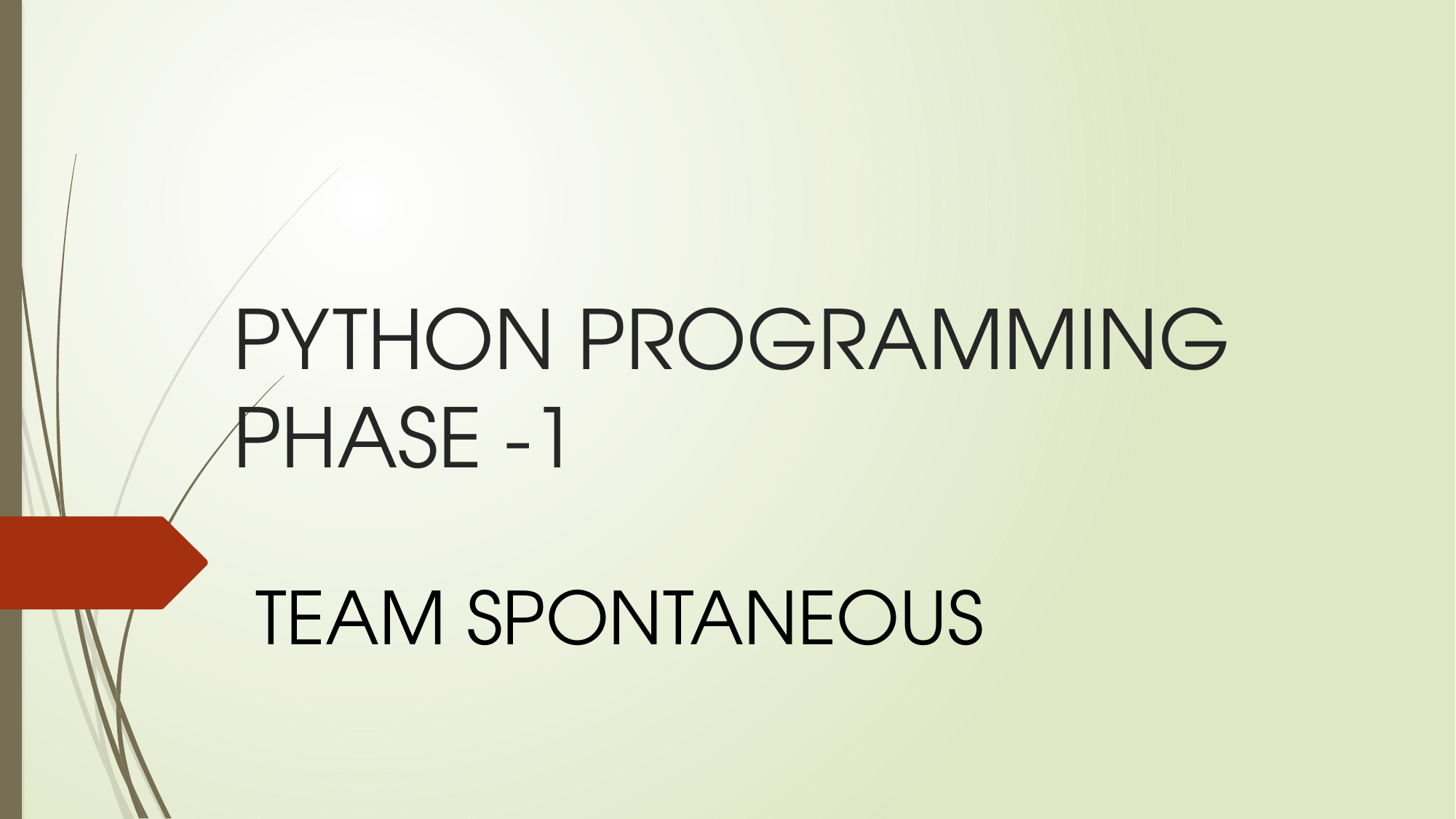

# PYTHON PROGRAMMING PHASE -1
TEAM SPONTANEOUS